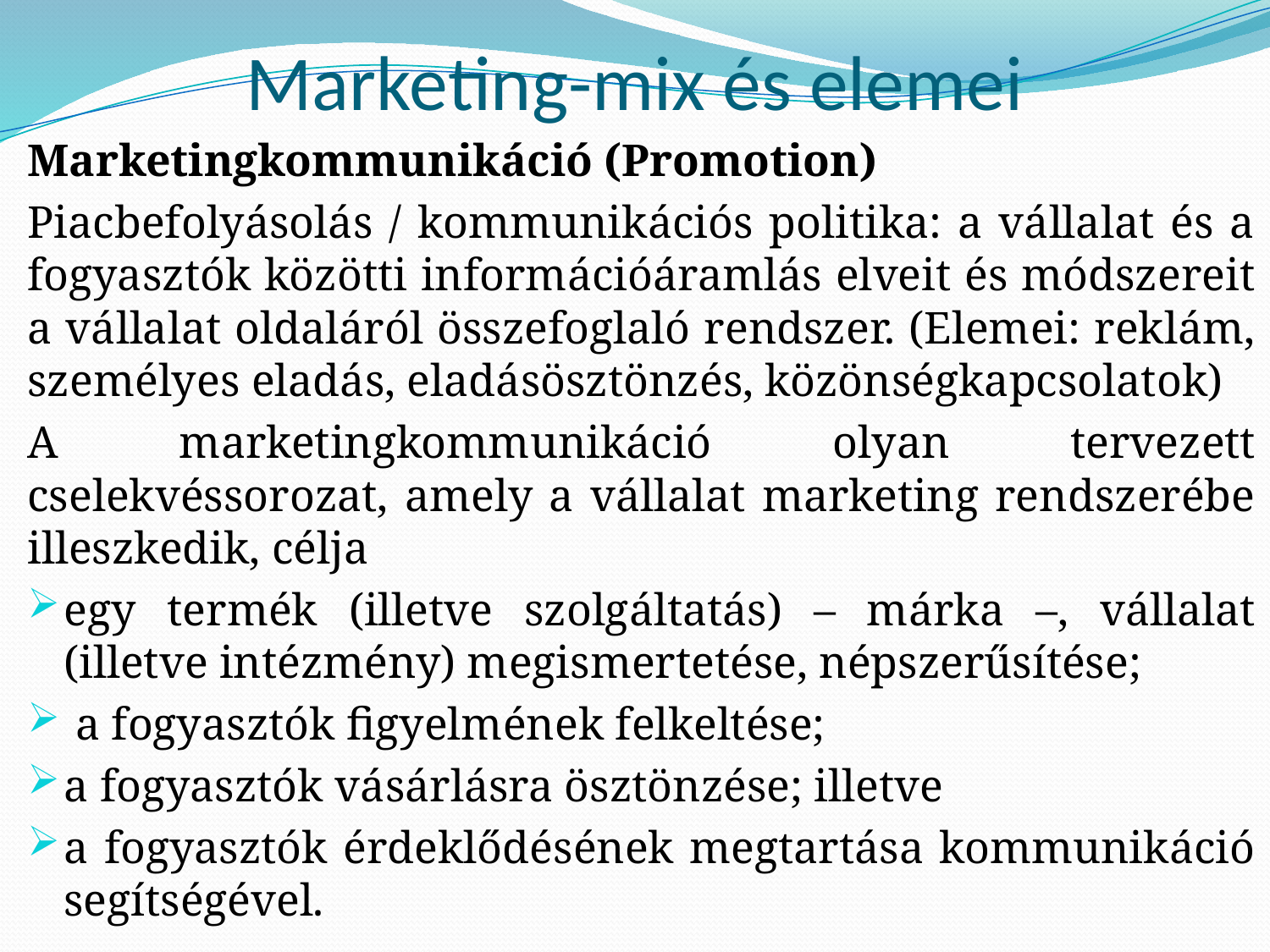

# Marketing-mix és elemei
Marketingkommunikáció (Promotion)
Piacbefolyásolás / kommunikációs politika: a vállalat és a fogyasztók közötti információáramlás elveit és módszereit a vállalat oldaláról összefoglaló rendszer. (Elemei: reklám, személyes eladás, eladásösztönzés, közönségkapcsolatok)
A marketingkommunikáció olyan tervezett cselekvéssorozat, amely a vállalat marketing rendszerébe illeszkedik, célja
egy termék (illetve szolgáltatás) – márka –, vállalat (illetve intézmény) megismertetése, népszerűsítése;
 a fogyasztók figyelmének felkeltése;
a fogyasztók vásárlásra ösztönzése; illetve
a fogyasztók érdeklődésének megtartása kommunikáció segítségével.